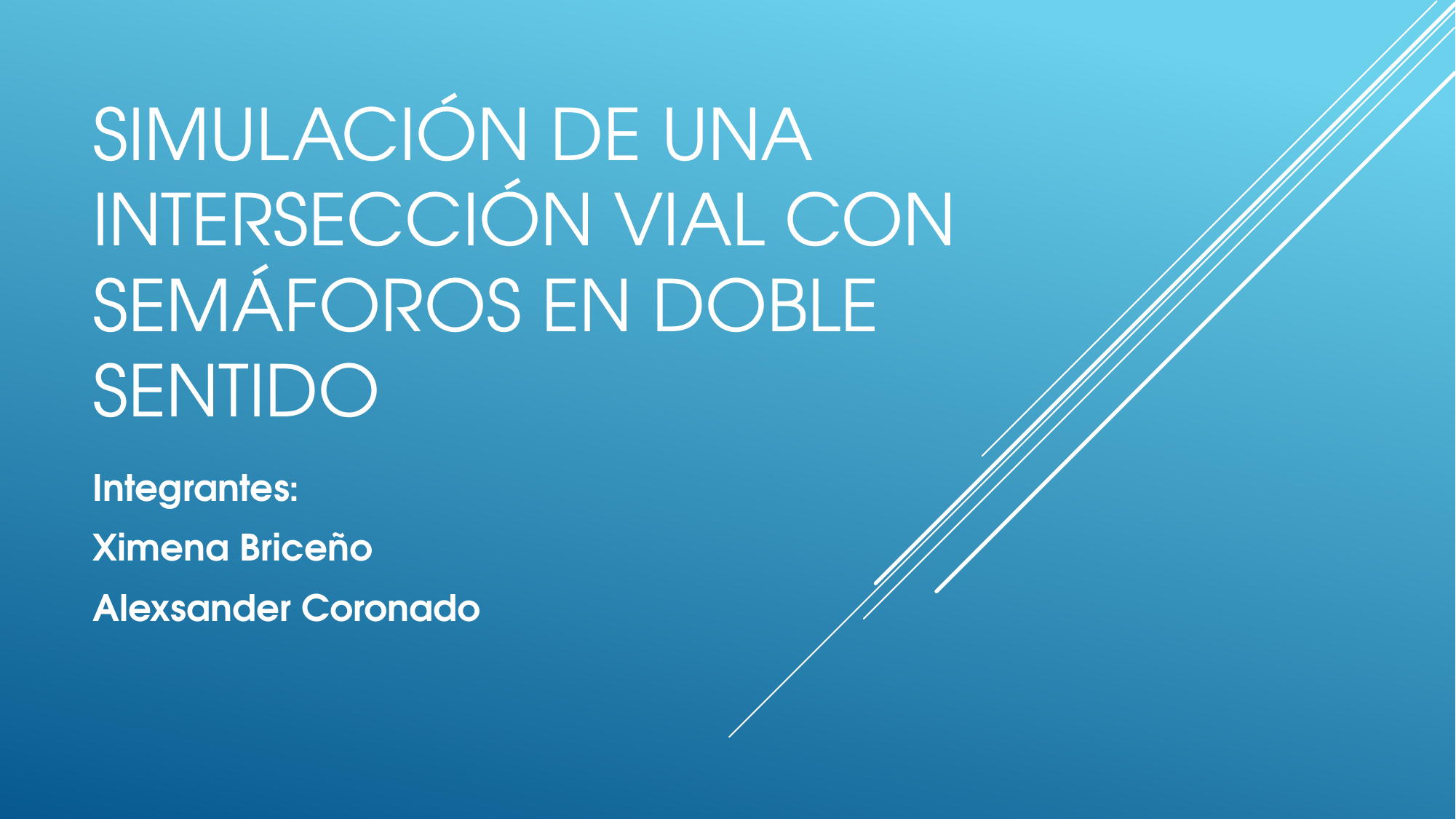

# Simulación de una intersección vial con semáforos en doble sentido
Integrantes:
Ximena Briceño
Alexsander Coronado